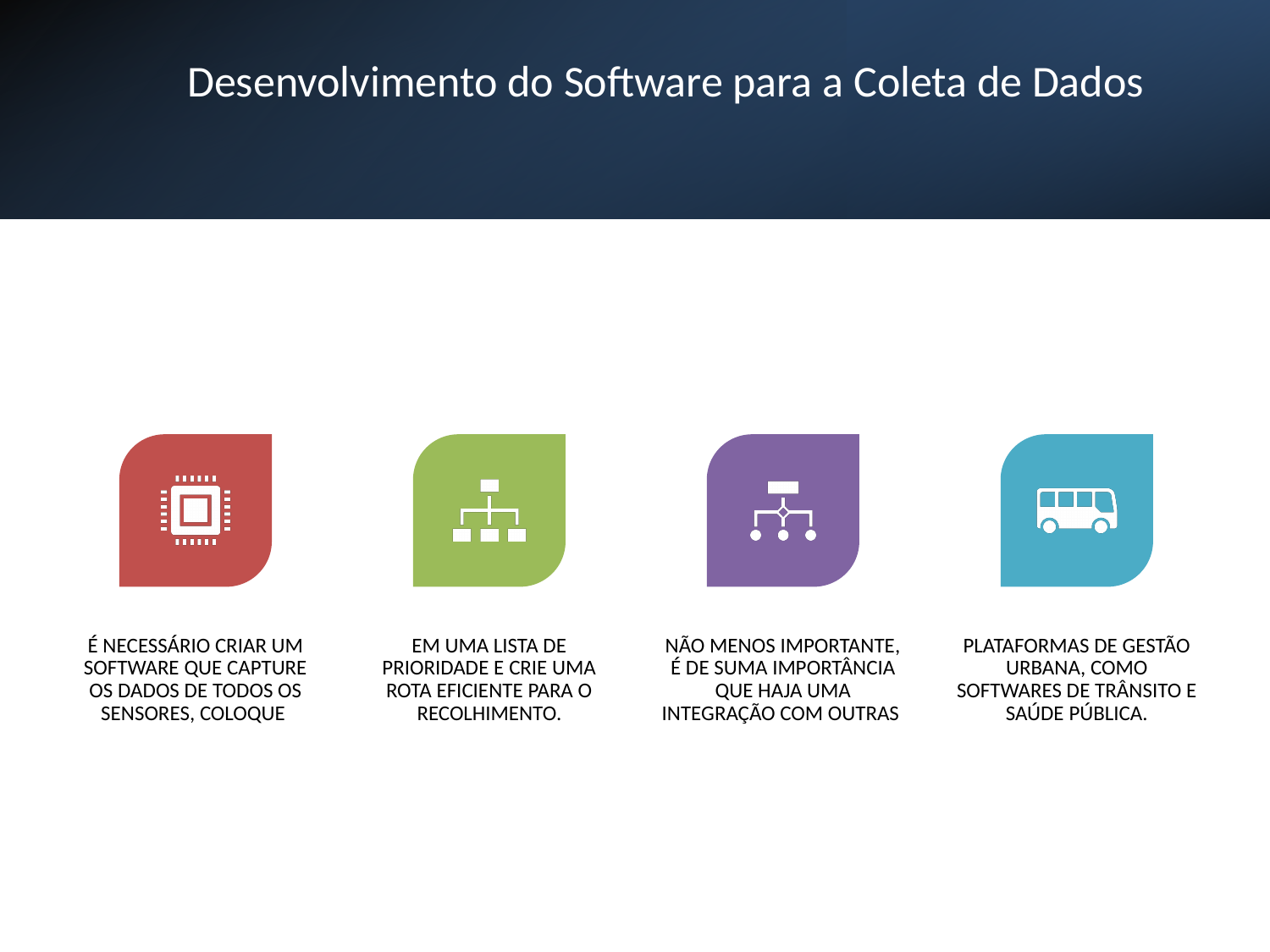

# Desenvolvimento do Software para a Coleta de Dados
É necessário criar um software que capture os dados de todos os sensores, coloque
em uma lista de prioridade e crie uma rota eficiente para o recolhimento.
Não menos importante, é de suma importância que haja uma integração com outras
plataformas de gestão urbana, como softwares de trânsito e saúde pública.